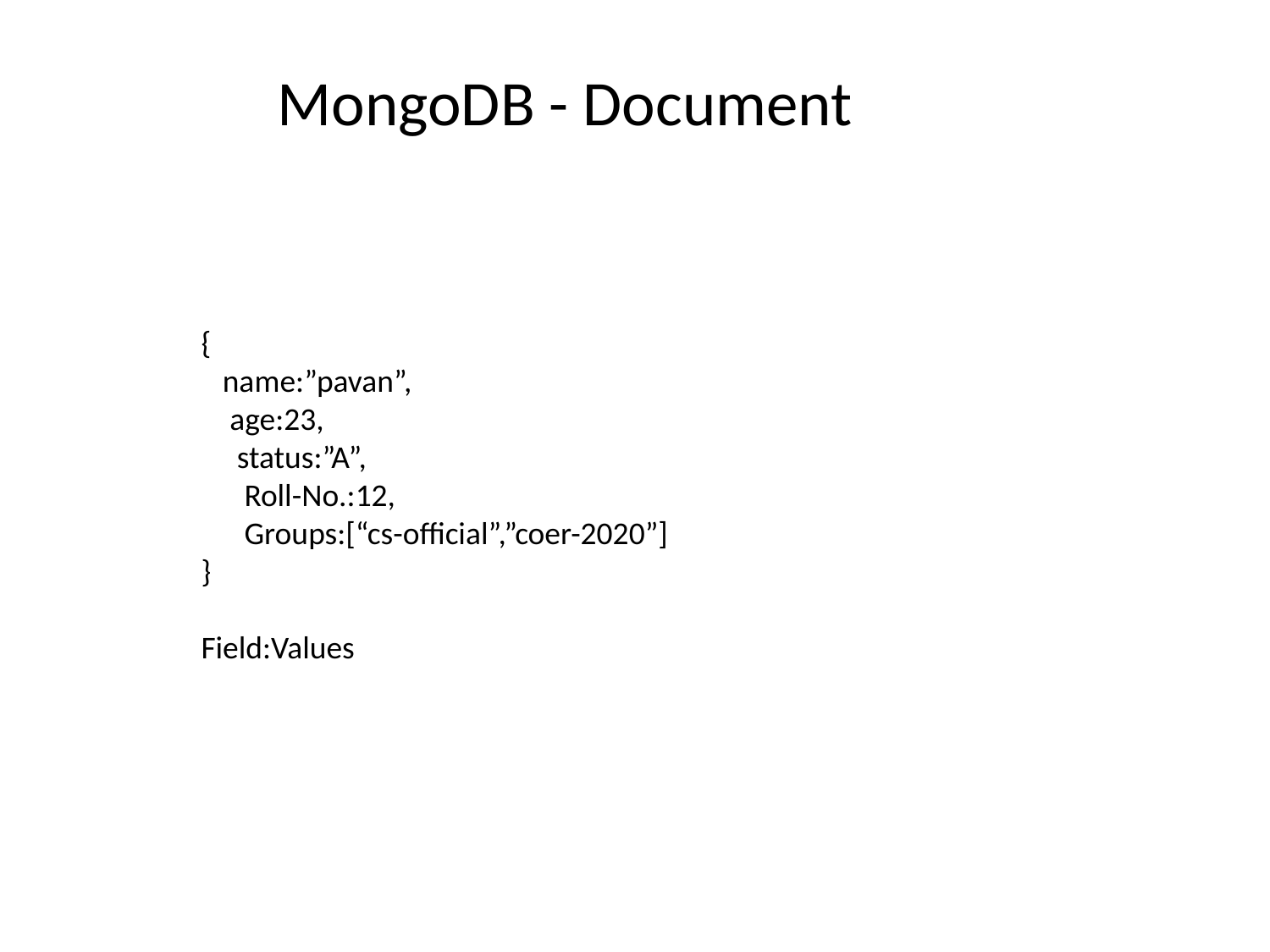

MongoDB - Document
{
   name:”pavan”,
    age:23,
     status:”A”,
      Roll-No.:12,
      Groups:[“cs-official”,”coer-2020”]
}

Field:Values